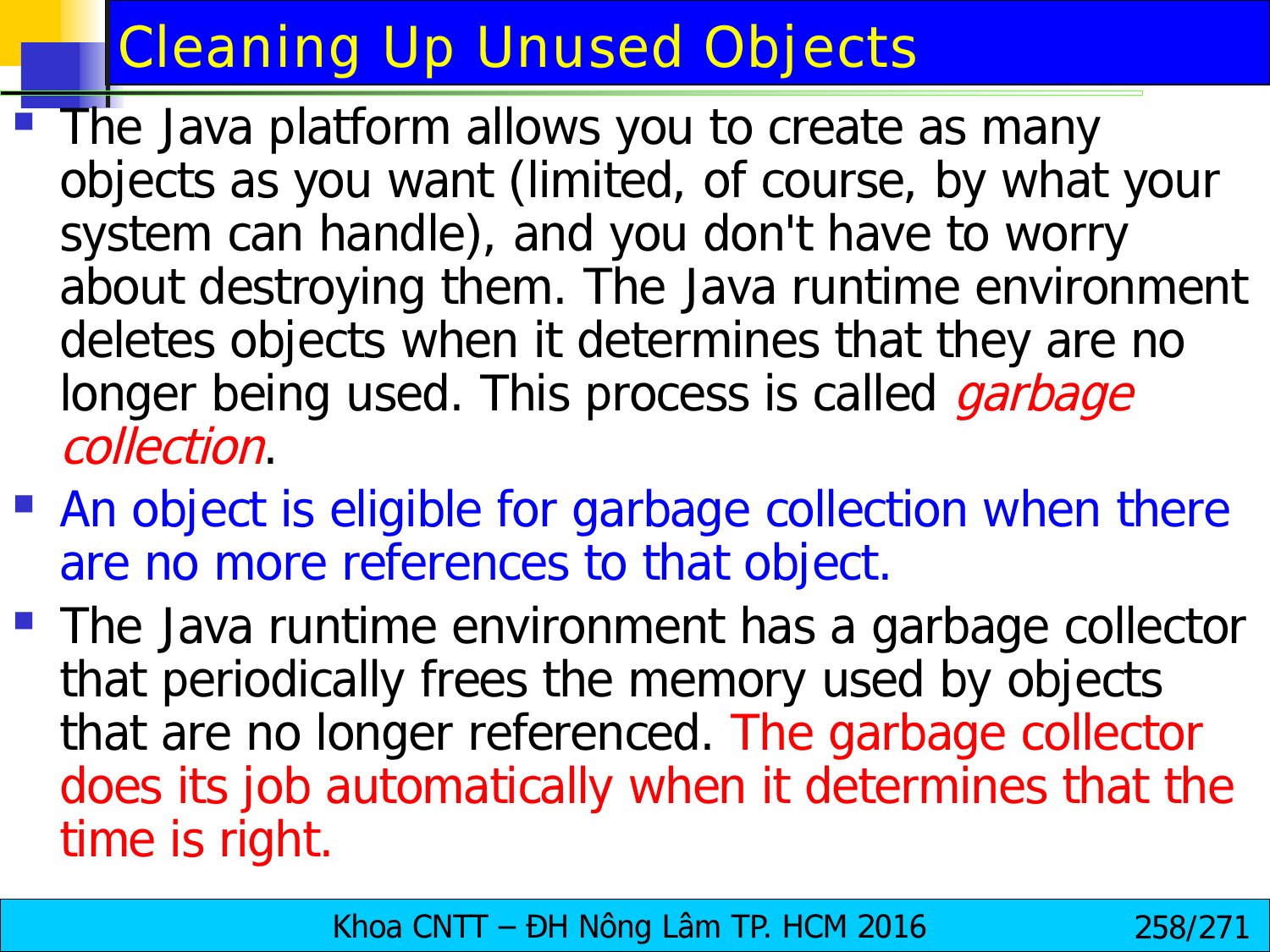

# Cleaning Up Unused Objects
The Java platform allows you to create as many objects as you want (limited, of course, by what your system can handle), and you don't have to worry about destroying them. The Java runtime environment deletes objects when it determines that they are no longer being used. This process is called garbage collection.
An object is eligible for garbage collection when there are no more references to that object.
The Java runtime environment has a garbage collector that periodically frees the memory used by objects that are no longer referenced. The garbage collector does its job automatically when it determines that the time is right.